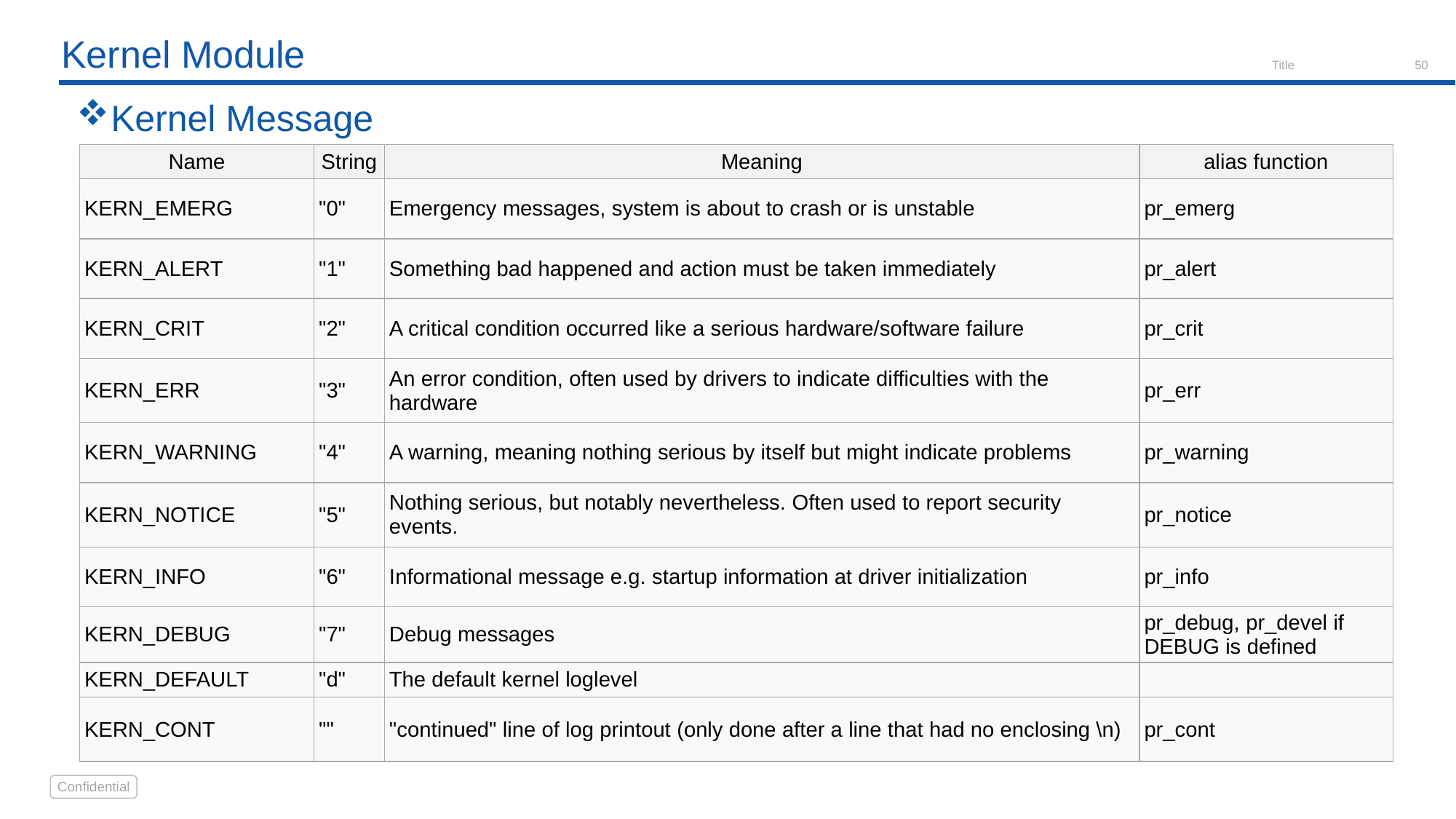

# Kernel Module
Kernel Message
| Name | String | Meaning | alias function |
| --- | --- | --- | --- |
| KERN\_EMERG | "0" | Emergency messages, system is about to crash or is unstable | pr\_emerg |
| KERN\_ALERT | "1" | Something bad happened and action must be taken immediately | pr\_alert |
| KERN\_CRIT | "2" | A critical condition occurred like a serious hardware/software failure | pr\_crit |
| KERN\_ERR | "3" | An error condition, often used by drivers to indicate difficulties with the hardware | pr\_err |
| KERN\_WARNING | "4" | A warning, meaning nothing serious by itself but might indicate problems | pr\_warning |
| KERN\_NOTICE | "5" | Nothing serious, but notably nevertheless. Often used to report security events. | pr\_notice |
| KERN\_INFO | "6" | Informational message e.g. startup information at driver initialization | pr\_info |
| KERN\_DEBUG | "7" | Debug messages | pr\_debug, pr\_devel if DEBUG is defined |
| KERN\_DEFAULT | "d" | The default kernel loglevel |  |
| KERN\_CONT | "" | "continued" line of log printout (only done after a line that had no enclosing \n) | pr\_cont |